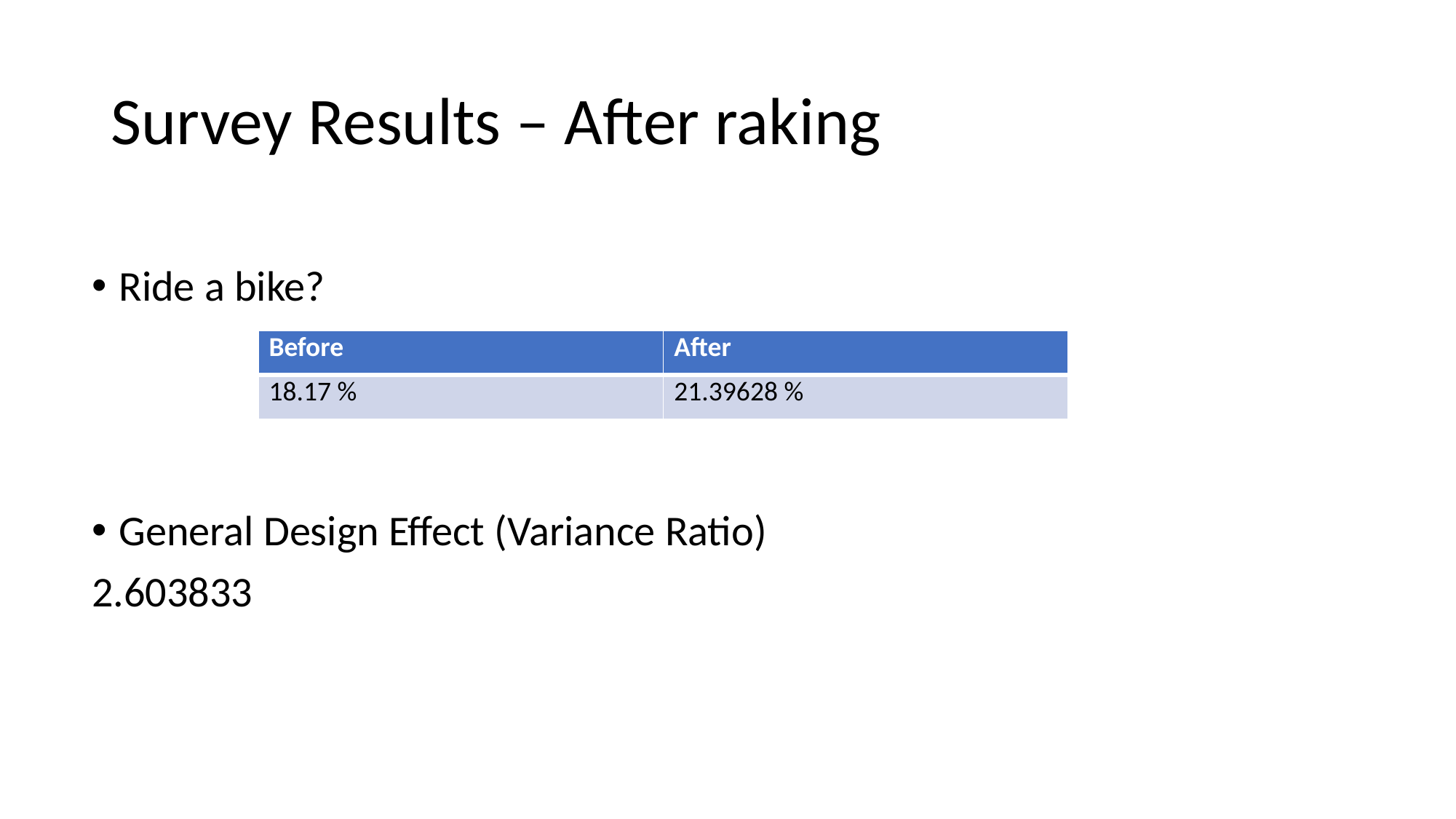

# Survey Results – After raking
Ride a bike?

General Design Effect (Variance Ratio)
2.603833
| Before | After |
| --- | --- |
| 18.17 % | 21.39628 % |